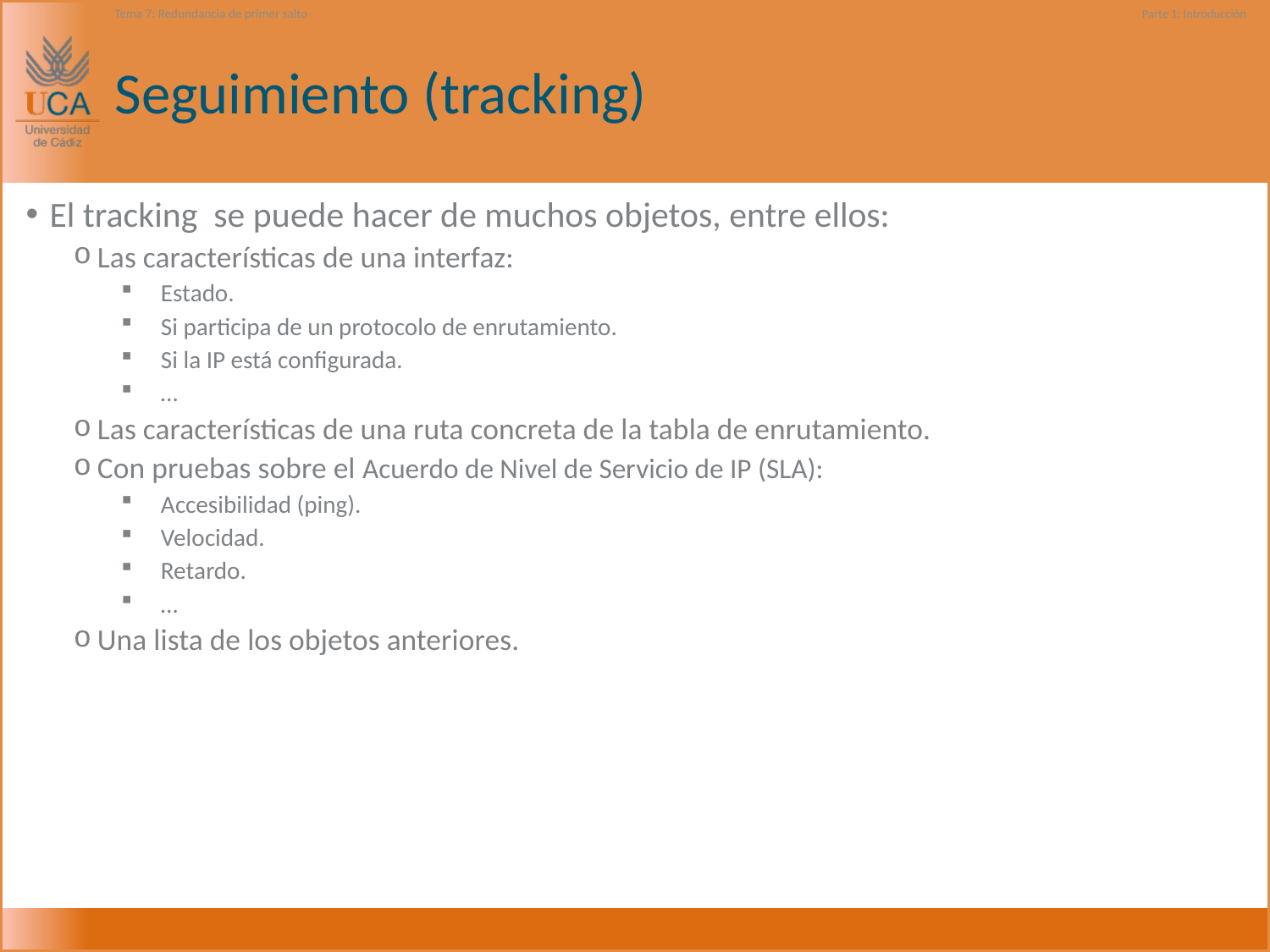

Tema 7: Redundancia de primer salto
Parte 1: Introducción

# Seguimiento (tracking)
El tracking  se puede hacer de muchos objetos, entre ellos:
Las características de una interfaz:
Estado.
Si participa de un protocolo de enrutamiento.
Si la IP está configurada.
…
Las características de una ruta concreta de la tabla de enrutamiento.
Con pruebas sobre el Acuerdo de Nivel de Servicio de IP (SLA):
Accesibilidad (ping).
Velocidad.
Retardo.
…
Una lista de los objetos anteriores.